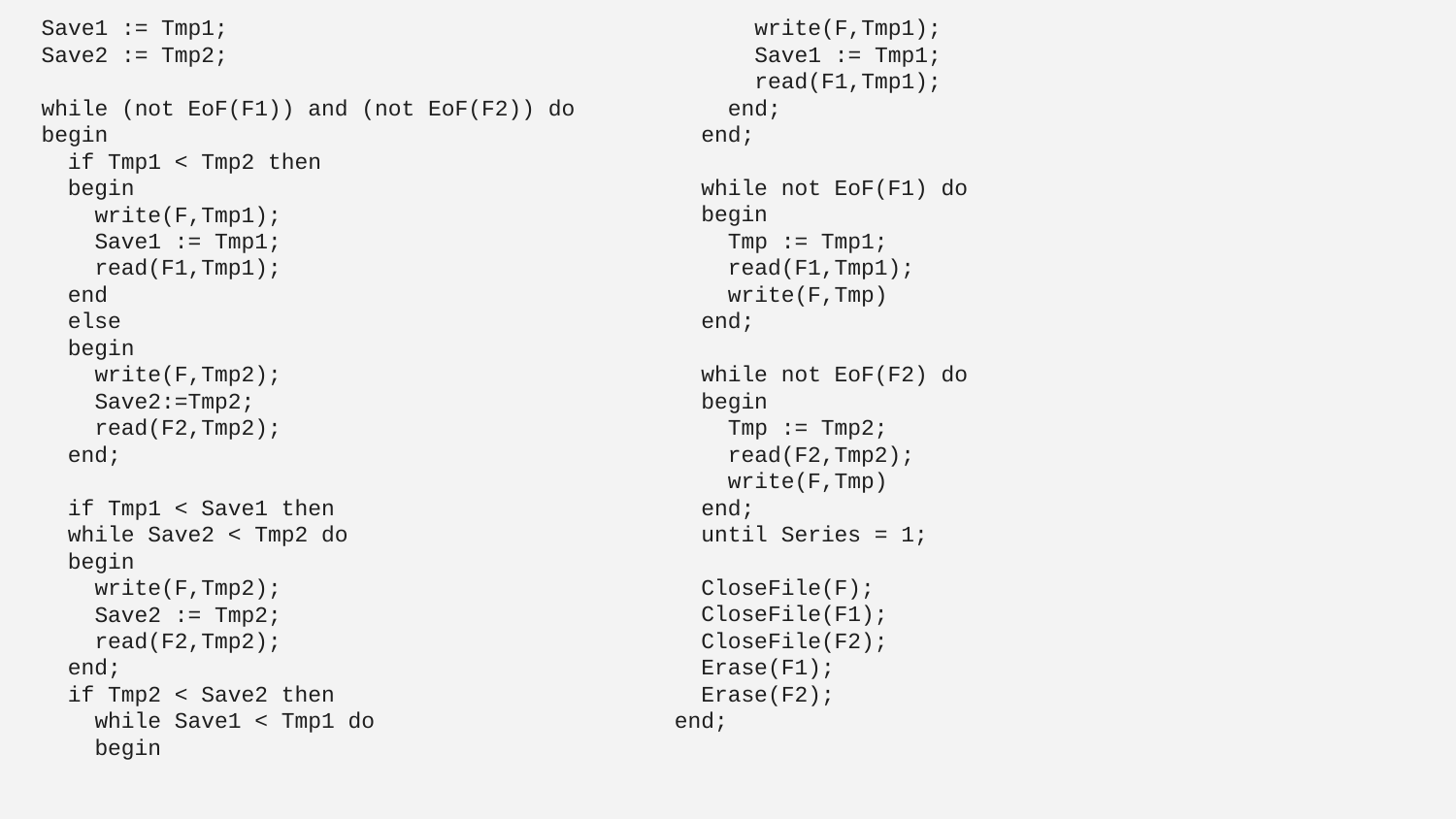

Save1 := Tmp1;
  Save2 := Tmp2;

  while (not EoF(F1)) and (not EoF(F2)) do
  begin
    if Tmp1 < Tmp2 then
    begin
      write(F,Tmp1);
      Save1 := Tmp1;
      read(F1,Tmp1);
    end
    else
    begin
      write(F,Tmp2);
      Save2:=Tmp2;
      read(F2,Tmp2);
    end;

    if Tmp1 < Save1 then
    while Save2 < Tmp2 do
    begin
      write(F,Tmp2);
      Save2 := Tmp2;
      read(F2,Tmp2);
    end;
    if Tmp2 < Save2 then
      while Save1 < Tmp1 do
      begin

      write(F,Tmp1);
      Save1 := Tmp1;
      read(F1,Tmp1);
    end;
  end;

  while not EoF(F1) do
  begin
    Tmp := Tmp1;
    read(F1,Tmp1);
    write(F,Tmp)
  end;

  while not EoF(F2) do
  begin
    Tmp := Tmp2;
    read(F2,Tmp2);
    write(F,Tmp)
  end;
  until Series = 1;

  CloseFile(F);
  CloseFile(F1);
  CloseFile(F2);
  Erase(F1);
  Erase(F2);
end;